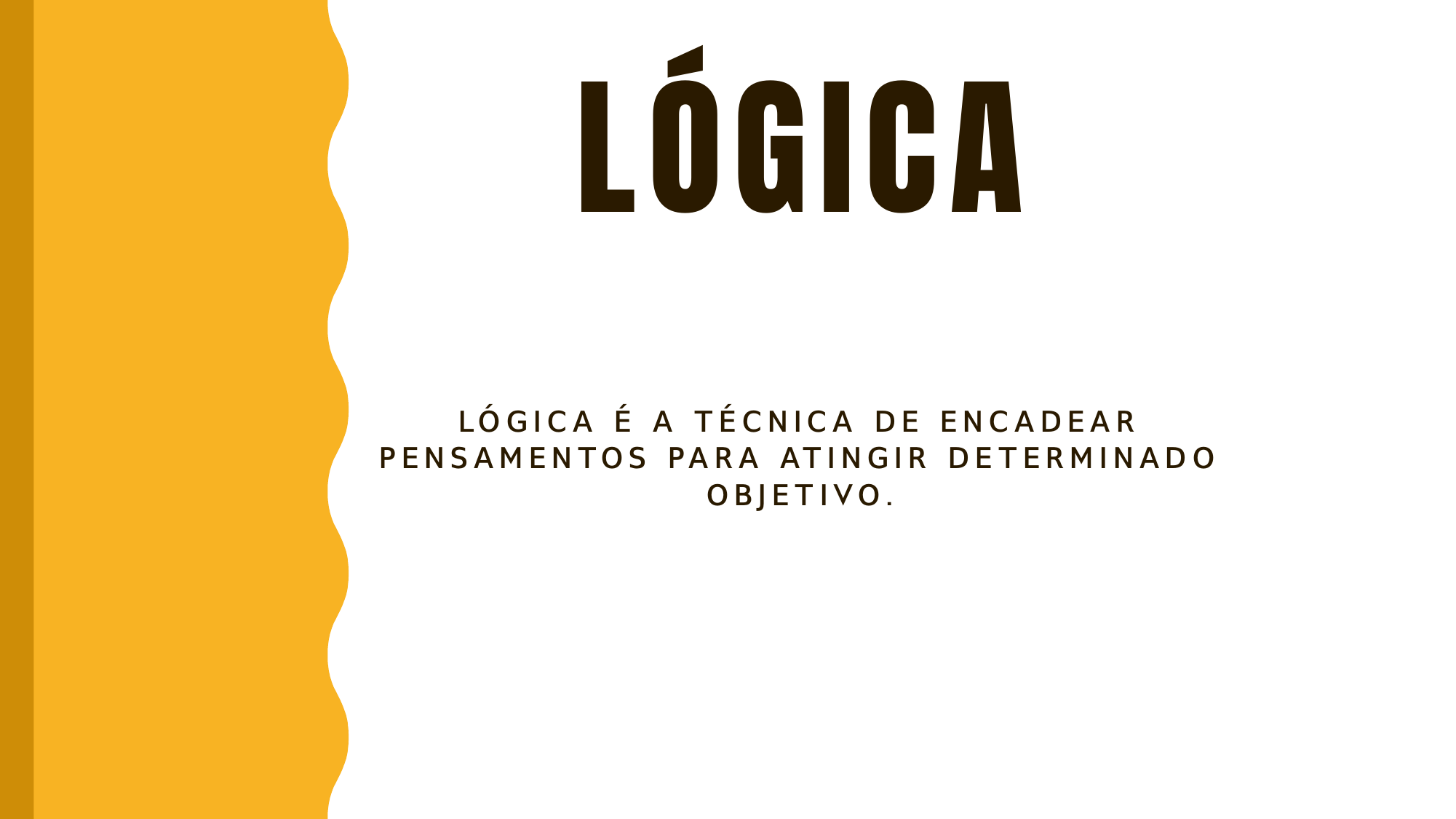

Lógica
Lógica é a técnica de encadear pensamentos para atingir determinado objetivo.